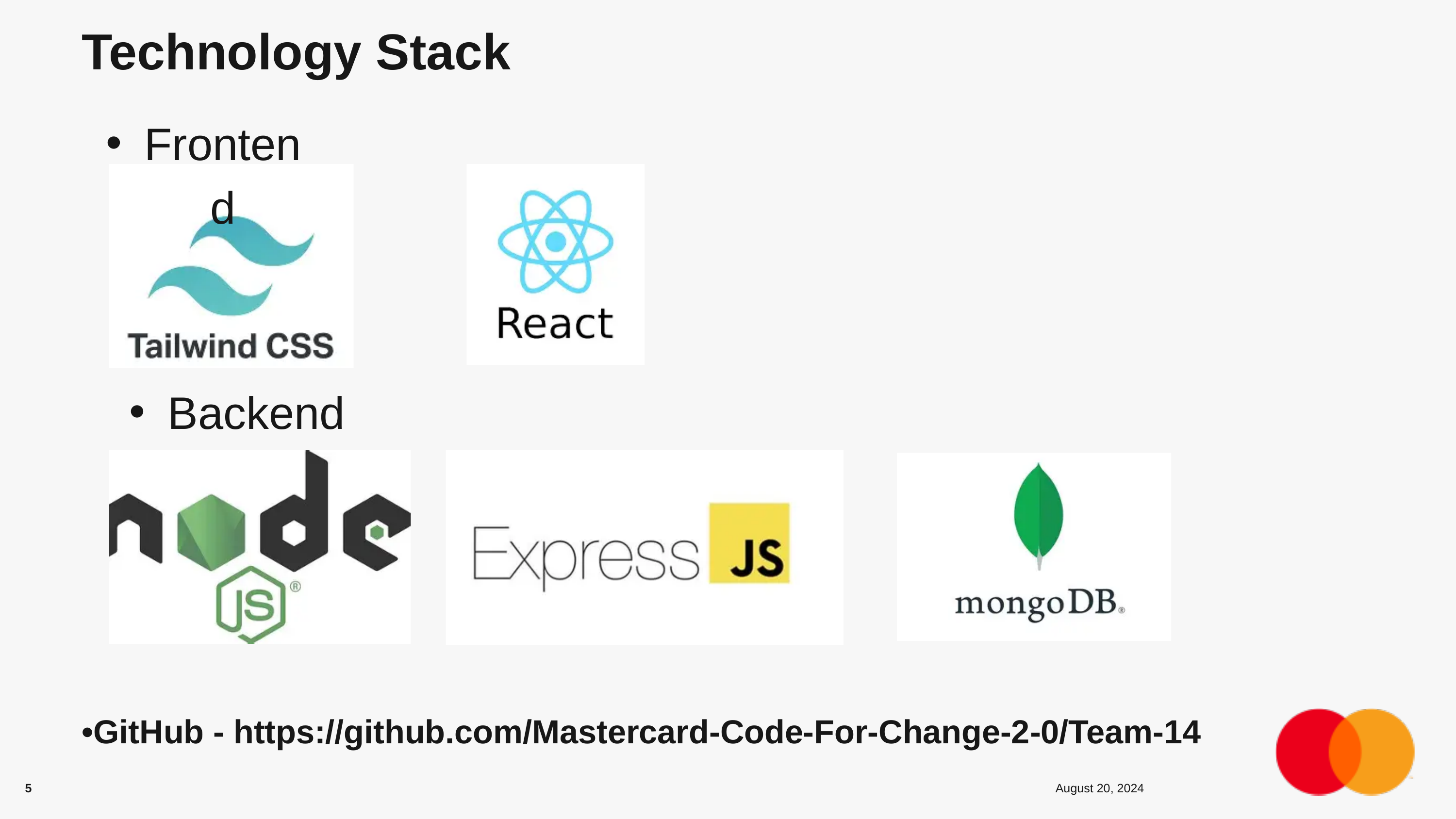

Technology Stack
Frontend

Backend

•GitHub - https://github.com/Mastercard-Code-For-Change-2-0/Team-14

5

August 20, 2024